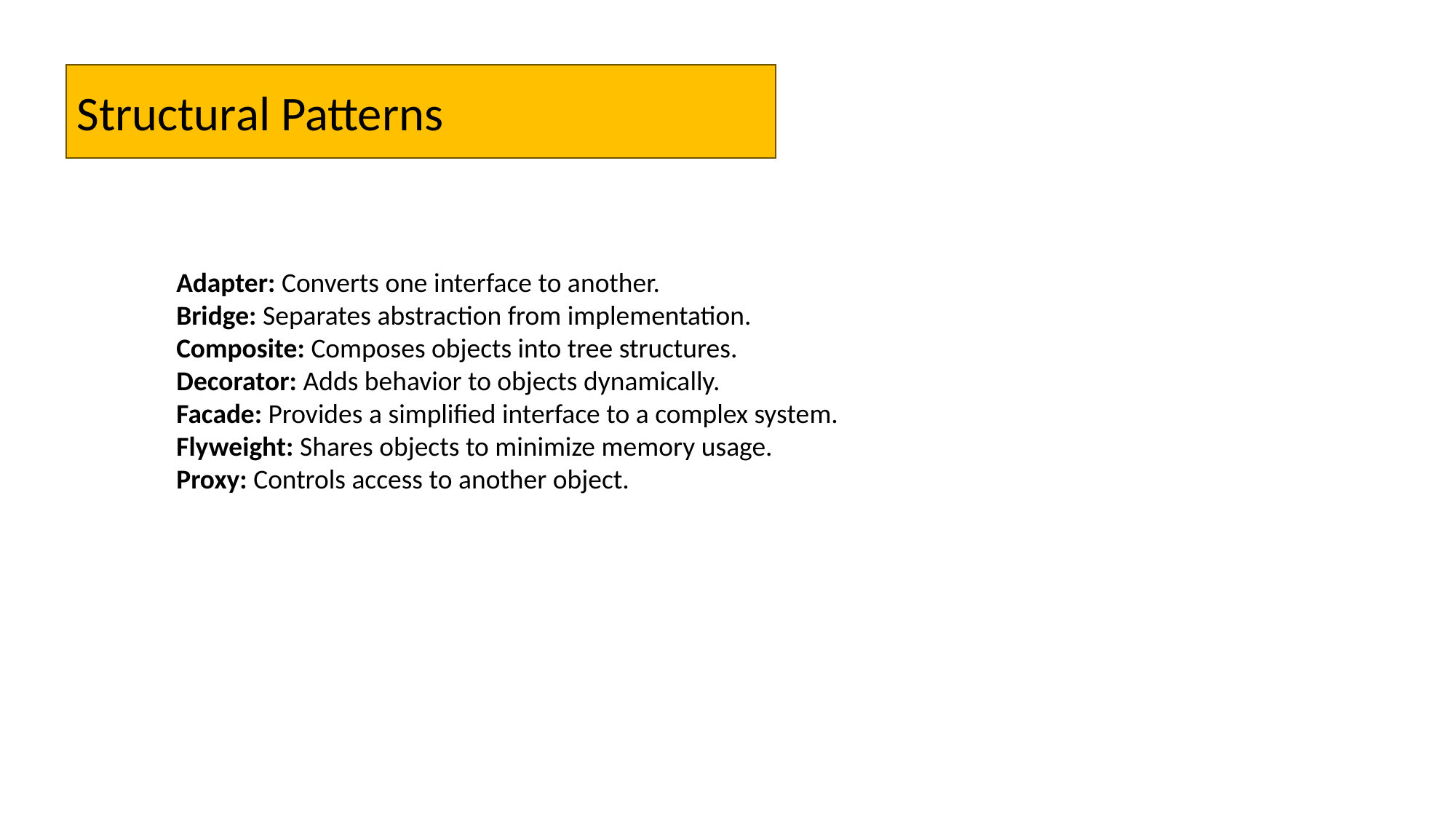

Structural Patterns
Adapter: Converts one interface to another.
Bridge: Separates abstraction from implementation.
Composite: Composes objects into tree structures.
Decorator: Adds behavior to objects dynamically.
Facade: Provides a simplified interface to a complex system.
Flyweight: Shares objects to minimize memory usage.
Proxy: Controls access to another object.